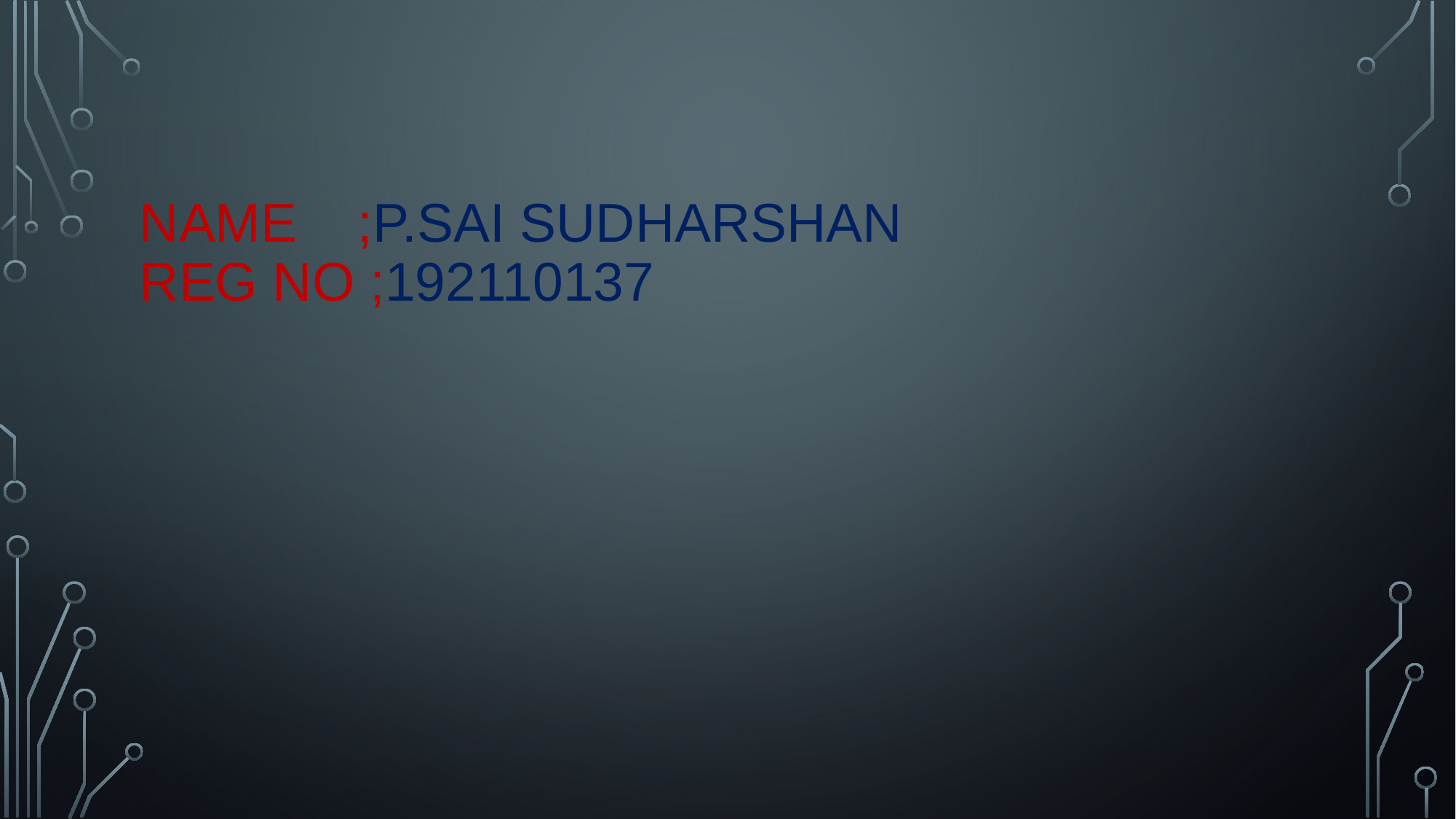

# Name    ;p.sai sudharshan reg no ;192110137